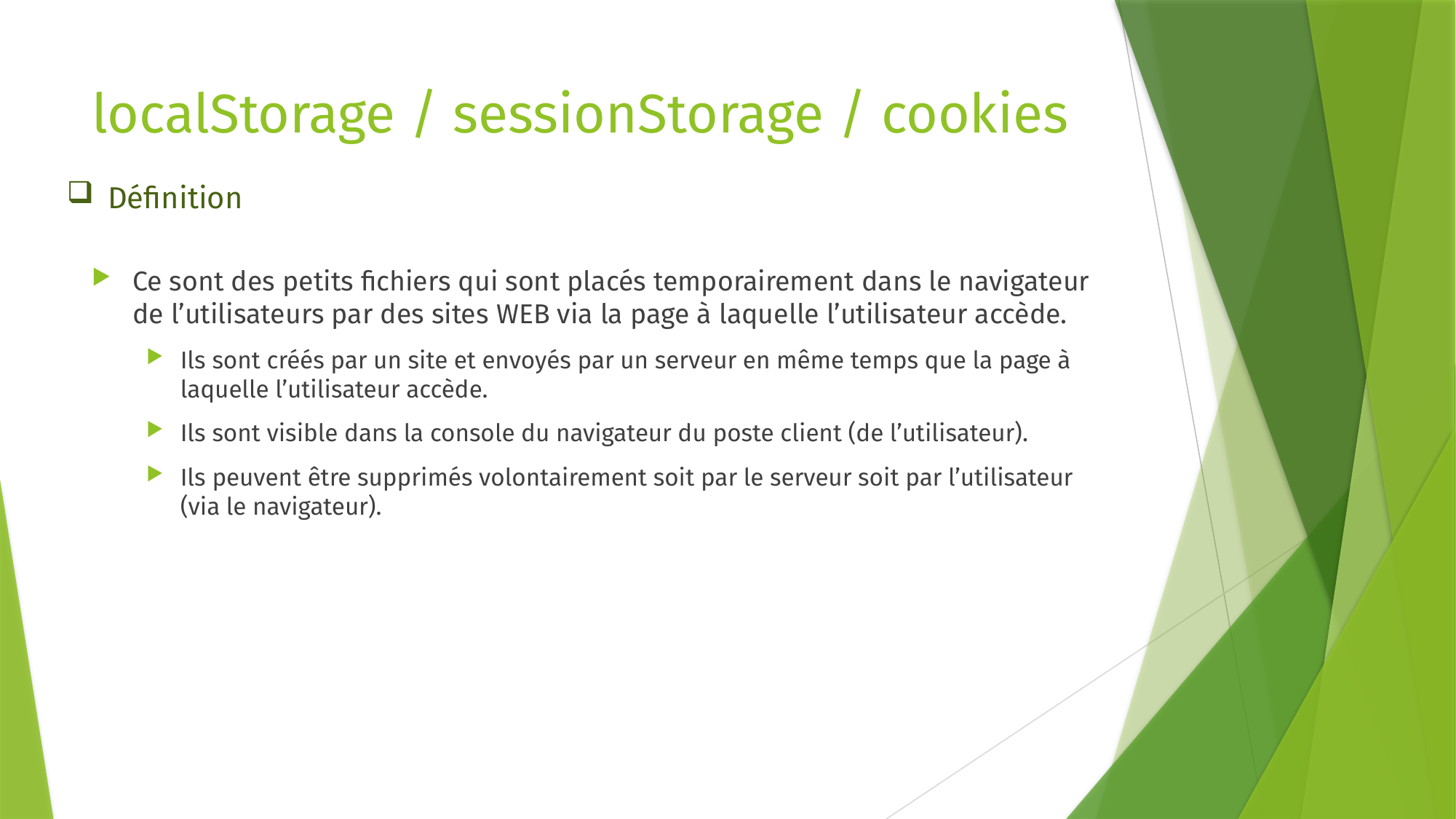

# localStorage / sessionStorage / cookies
Définition
Ce sont des petits fichiers qui sont placés temporairement dans le navigateur de l’utilisateurs par des sites WEB via la page à laquelle l’utilisateur accède.
Ils sont créés par un site et envoyés par un serveur en même temps que la page à laquelle l’utilisateur accède.
Ils sont visible dans la console du navigateur du poste client (de l’utilisateur).
Ils peuvent être supprimés volontairement soit par le serveur soit par l’utilisateur (via le navigateur).